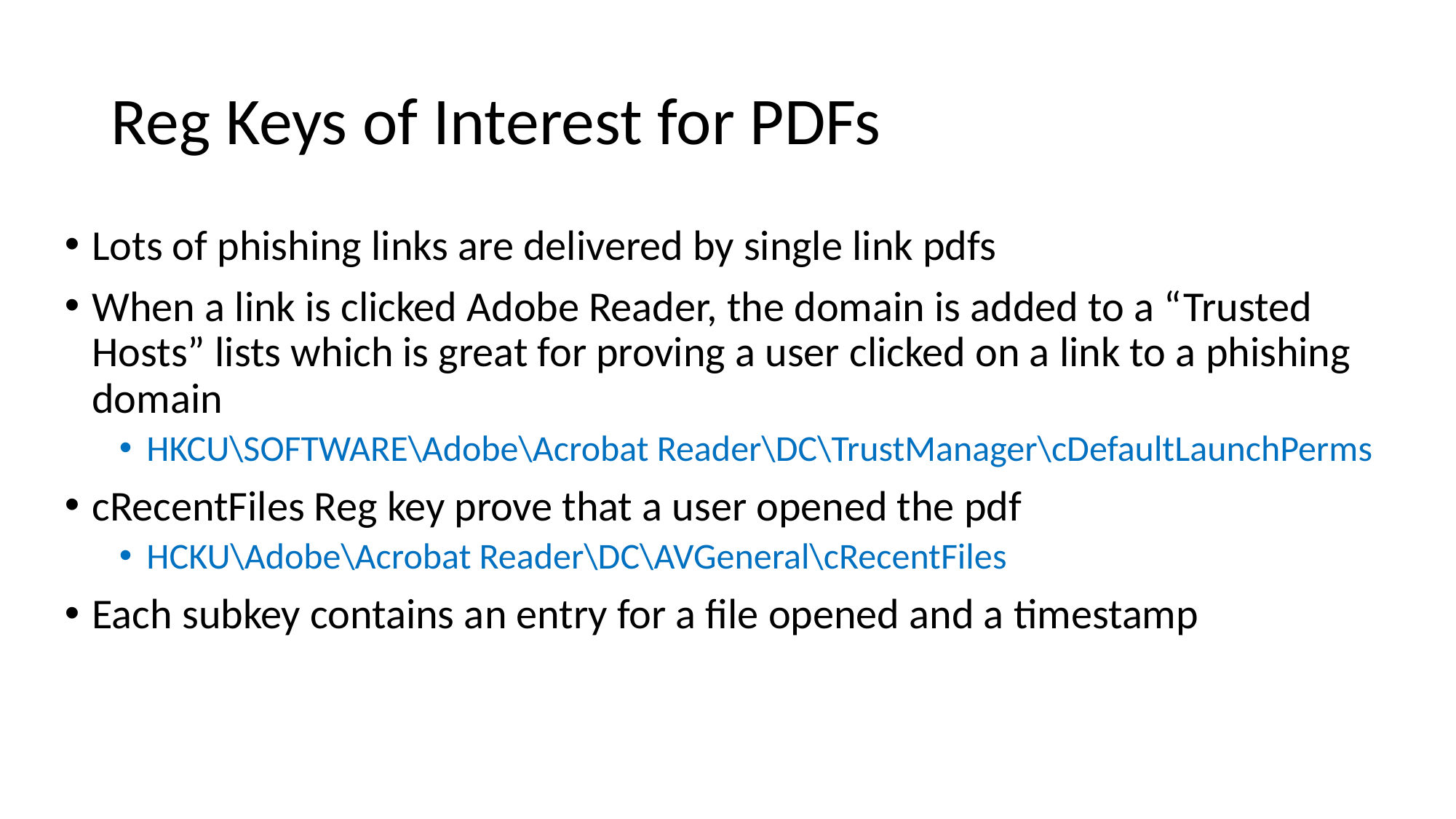

# Reg Keys of Interest for PDFs
Lots of phishing links are delivered by single link pdfs
When a link is clicked Adobe Reader, the domain is added to a “Trusted Hosts” lists which is great for proving a user clicked on a link to a phishing domain
HKCU\SOFTWARE\Adobe\Acrobat Reader\DC\TrustManager\cDefaultLaunchPerms
cRecentFiles Reg key prove that a user opened the pdf
HCKU\Adobe\Acrobat Reader\DC\AVGeneral\cRecentFiles
Each subkey contains an entry for a file opened and a timestamp